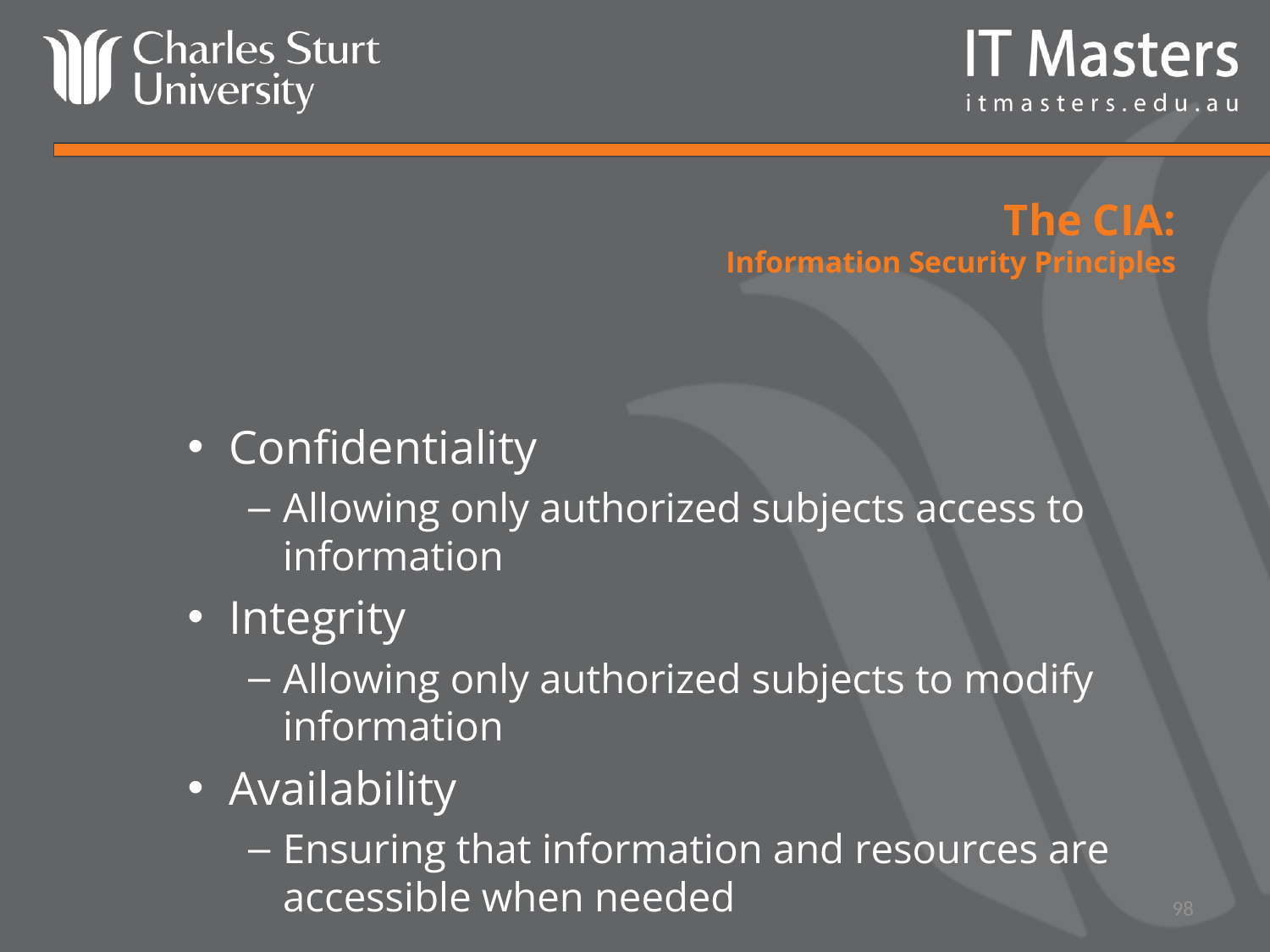

# The CIA: Information Security Principles
Confidentiality
Allowing only authorized subjects access to information
Integrity
Allowing only authorized subjects to modify information
Availability
Ensuring that information and resources are accessible when needed
98